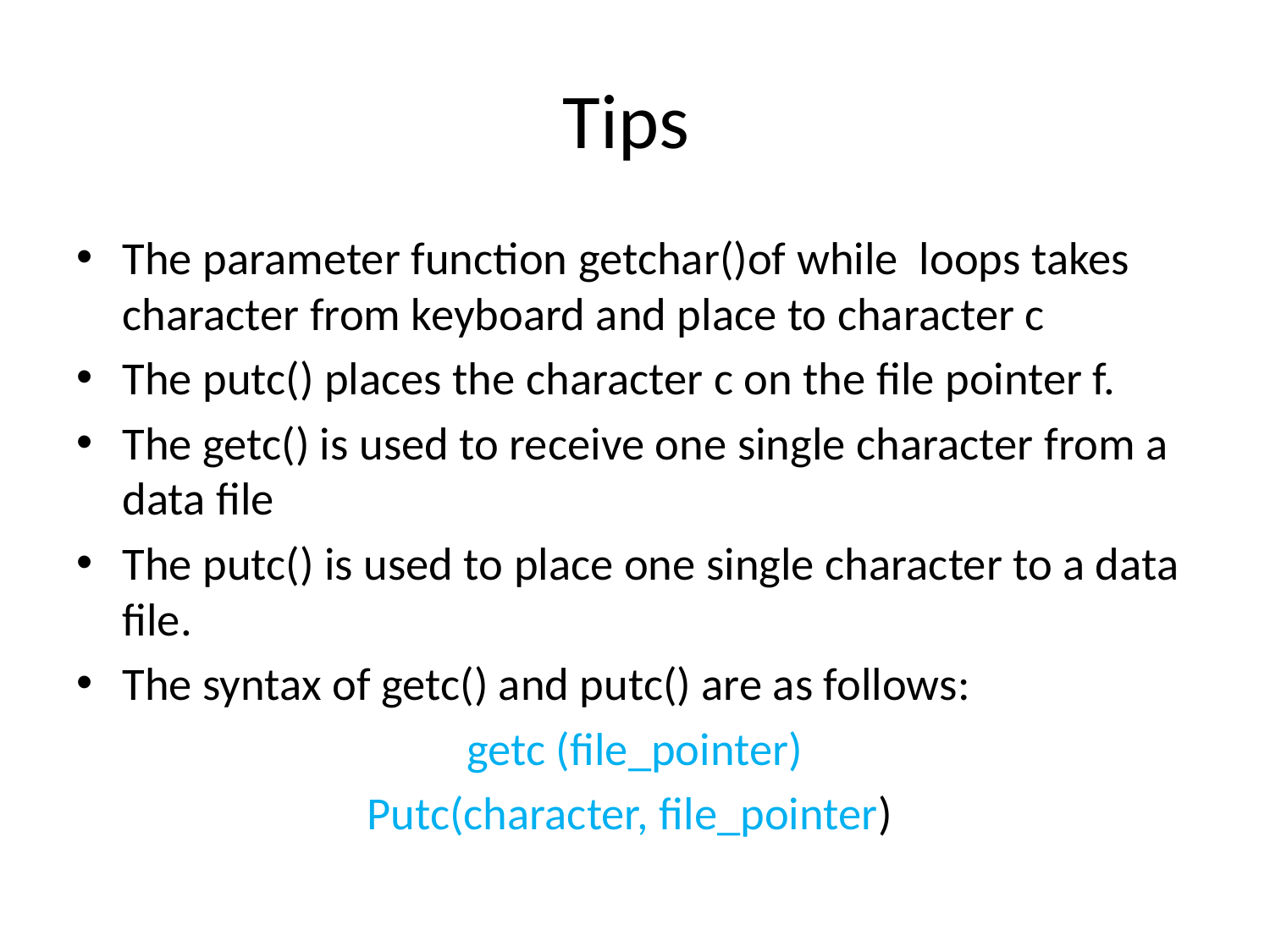

# Tips
The parameter function getchar()of while  loops takes character from keyboard and place to character c
The putc() places the character c on the file pointer f.
The getc() is used to receive one single character from a data file
The putc() is used to place one single character to a data file.
The syntax of getc() and putc() are as follows:
getc (file_pointer)
Putc(character, file_pointer)